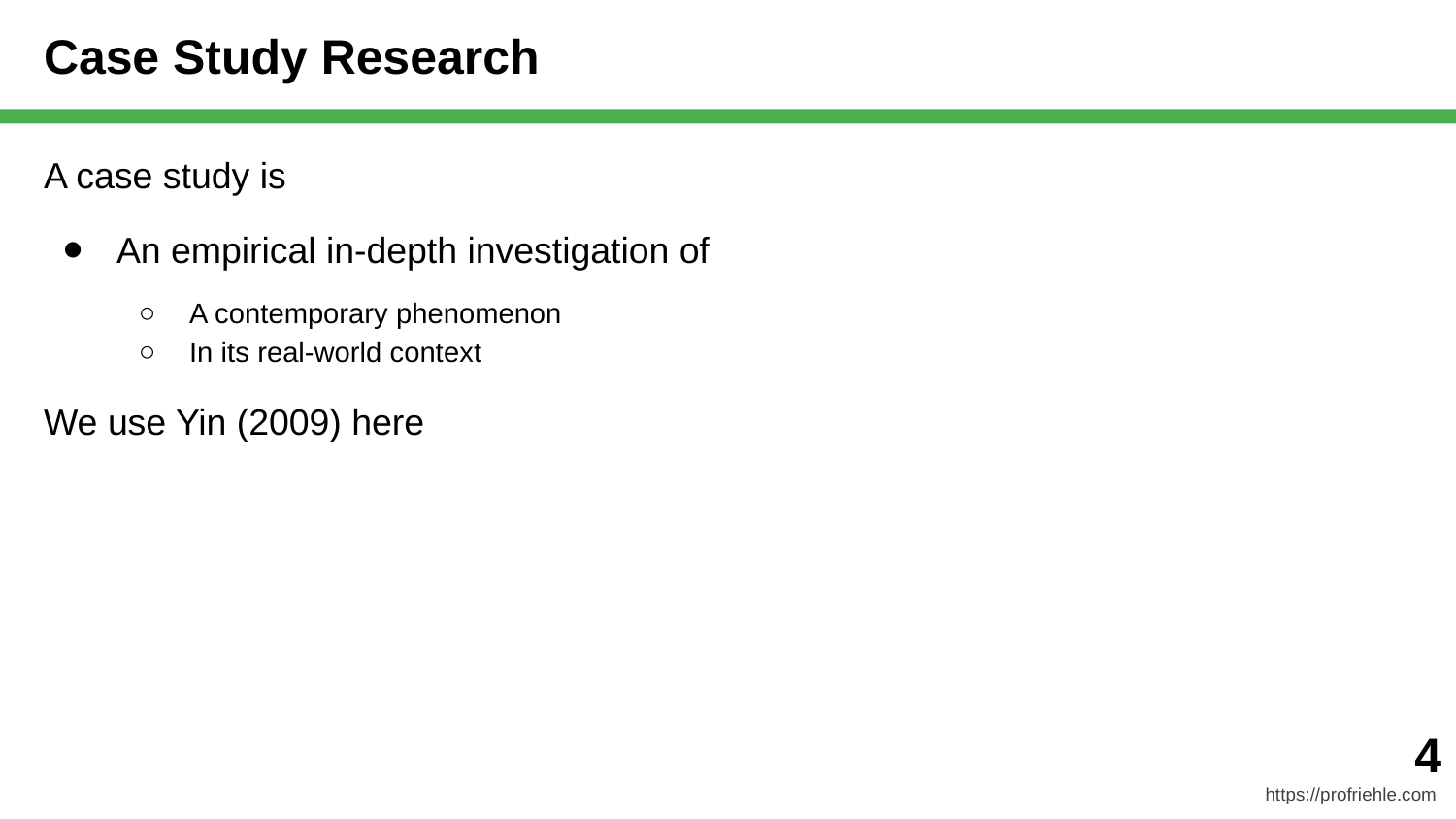

# Case Study Research
A case study is
An empirical in-depth investigation of
A contemporary phenomenon
In its real-world context
We use Yin (2009) here

4
https://profriehle.com